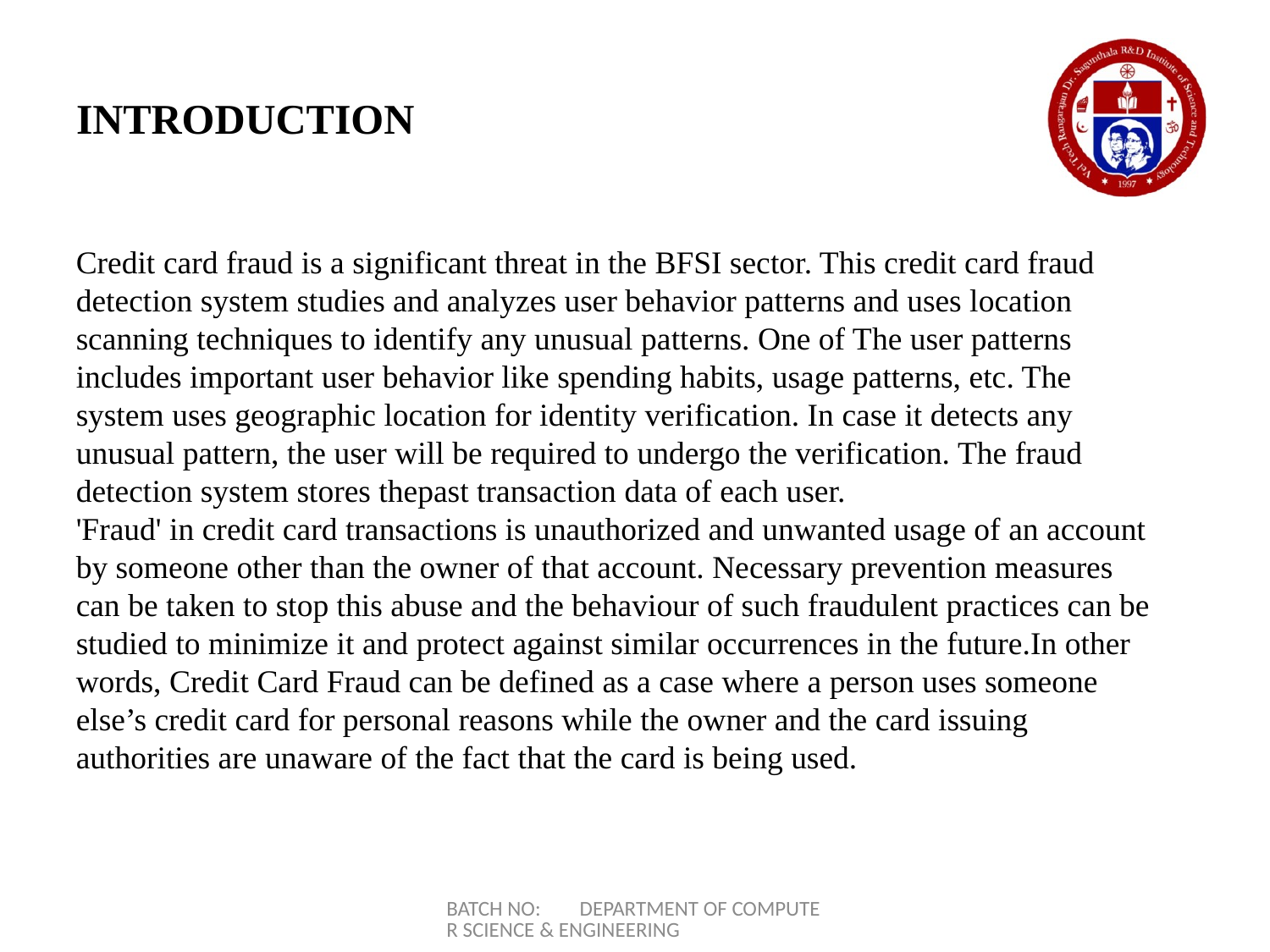

# INTRODUCTION
Credit card fraud is a significant threat in the BFSI sector. This credit card fraud detection system studies and analyzes user behavior patterns and uses location scanning techniques to identify any unusual patterns. One of The user patterns includes important user behavior like spending habits, usage patterns, etc. The system uses geographic location for identity verification. In case it detects any unusual pattern, the user will be required to undergo the verification. The fraud detection system stores thepast transaction data of each user.
'Fraud' in credit card transactions is unauthorized and unwanted usage of an account
by someone other than the owner of that account. Necessary prevention measures can be taken to stop this abuse and the behaviour of such fraudulent practices can be studied to minimize it and protect against similar occurrences in the future.In other words, Credit Card Fraud can be defined as a case where a person uses someone else’s credit card for personal reasons while the owner and the card issuing authorities are unaware of the fact that the card is being used.

BATCH NO:        DEPARTMENT OF COMPUTER SCIENCE & ENGINEERING
6